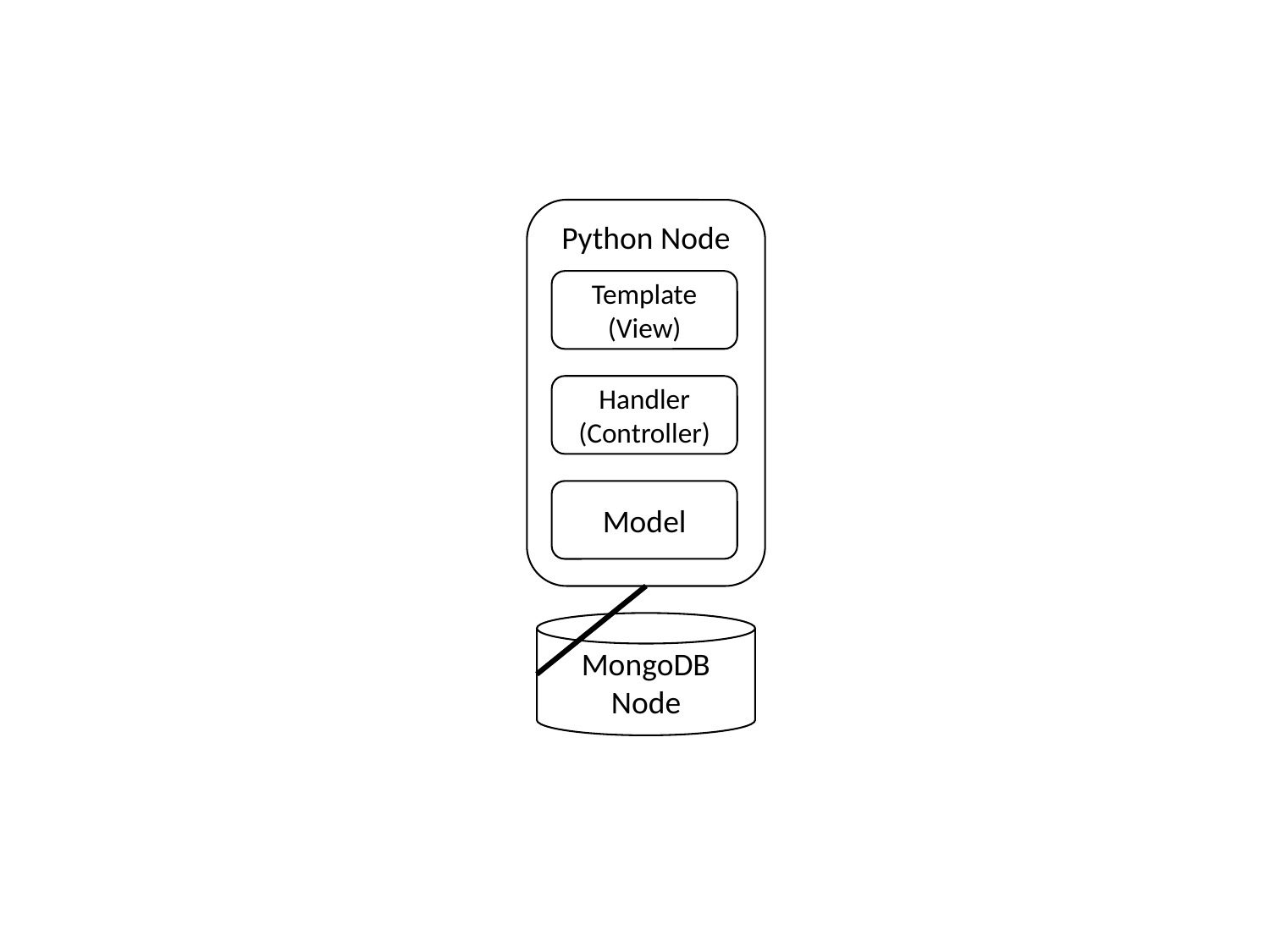

Python Node
Template
(View)
Handler
(Controller)
Model
MongoDB
Node